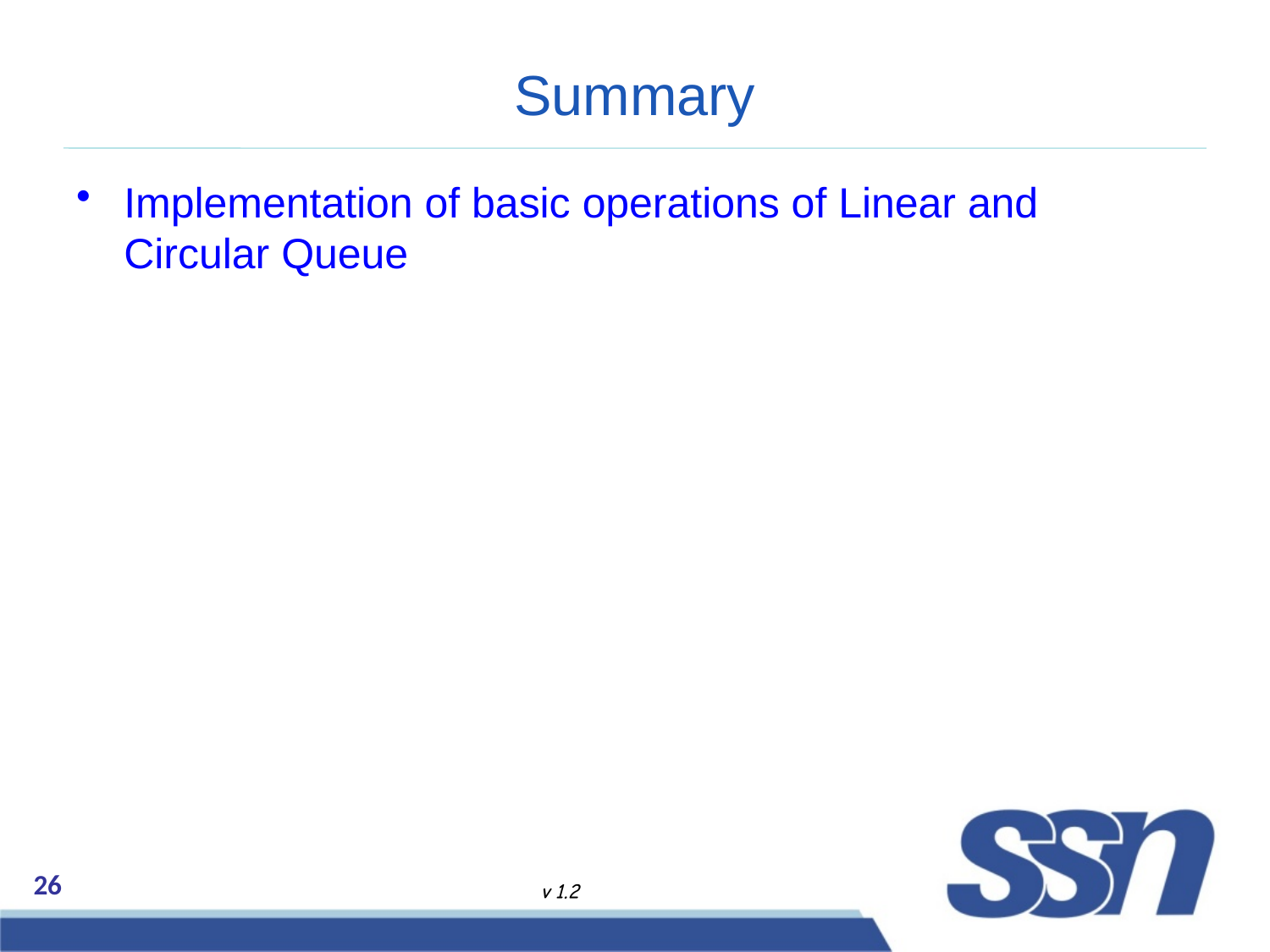

# Summary
Implementation of basic operations of Linear and Circular Queue